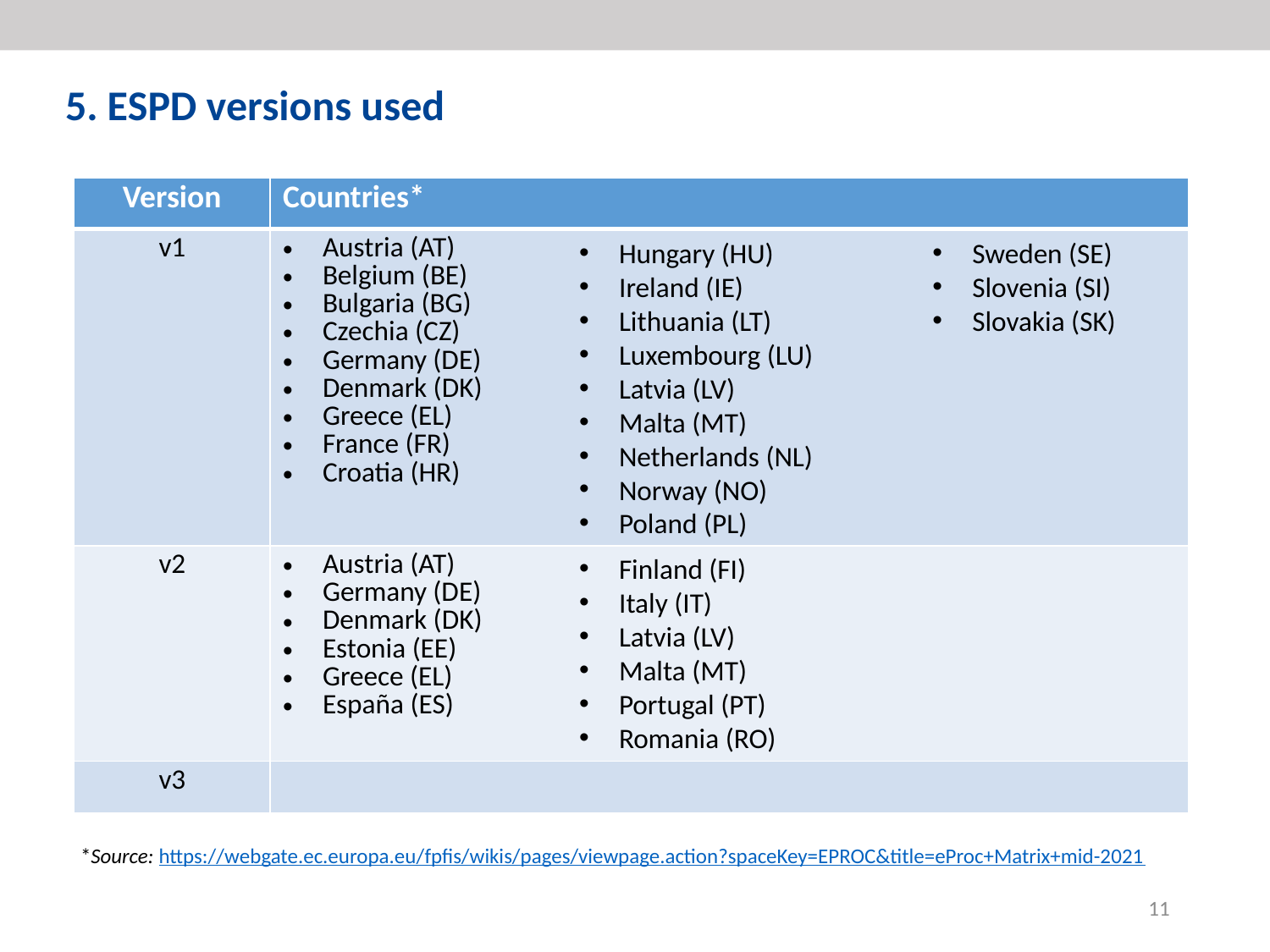

5. ESPD versions used
| Version | Countries\* |
| --- | --- |
| v1 | Austria (AT) Belgium (BE) Bulgaria (BG) Czechia (CZ) Germany (DE) Denmark (DK) Greece (EL) France (FR) Croatia (HR) |
| v2 | Austria (AT) Germany (DE) Denmark (DK) Estonia (EE) Greece (EL) España (ES) |
| v3 |  |
Hungary (HU)
Ireland (IE)
Lithuania (LT)
Luxembourg (LU)
Latvia (LV)
Malta (MT)
Netherlands (NL)
Norway (NO)
Poland (PL)

Sweden (SE)
Slovenia (SI)
Slovakia (SK)
Finland (FI)
Italy (IT)
Latvia (LV)
Malta (MT)
Portugal (PT)
Romania (RO)

*Source: https://webgate.ec.europa.eu/fpfis/wikis/pages/viewpage.action?spaceKey=EPROC&title=eProc+Matrix+mid-2021
11